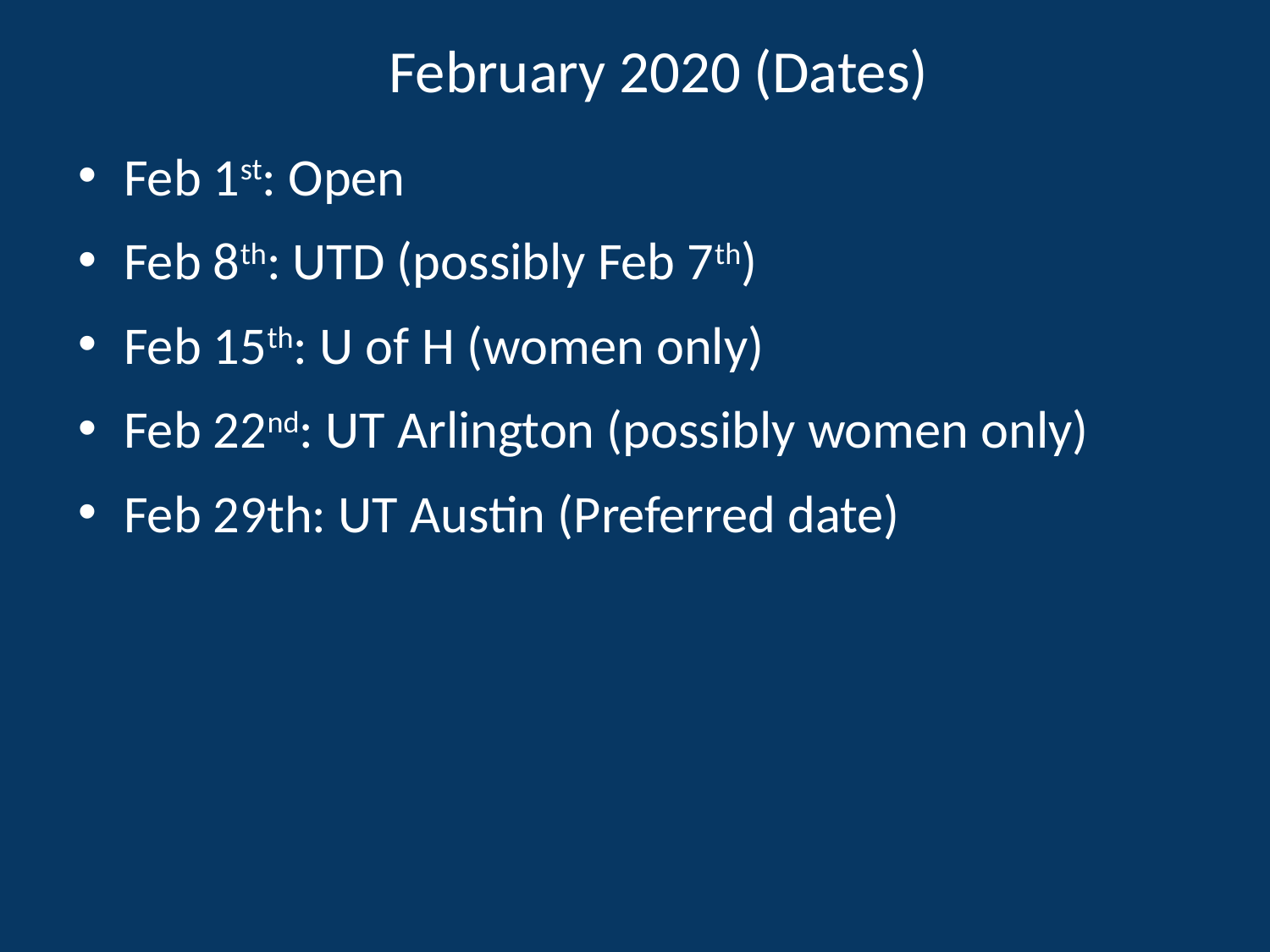

# February 2020 (Dates)
Feb 1st: Open
Feb 8th: UTD (possibly Feb 7th)
Feb 15th: U of H (women only)
Feb 22nd: UT Arlington (possibly women only)
Feb 29th: UT Austin (Preferred date)